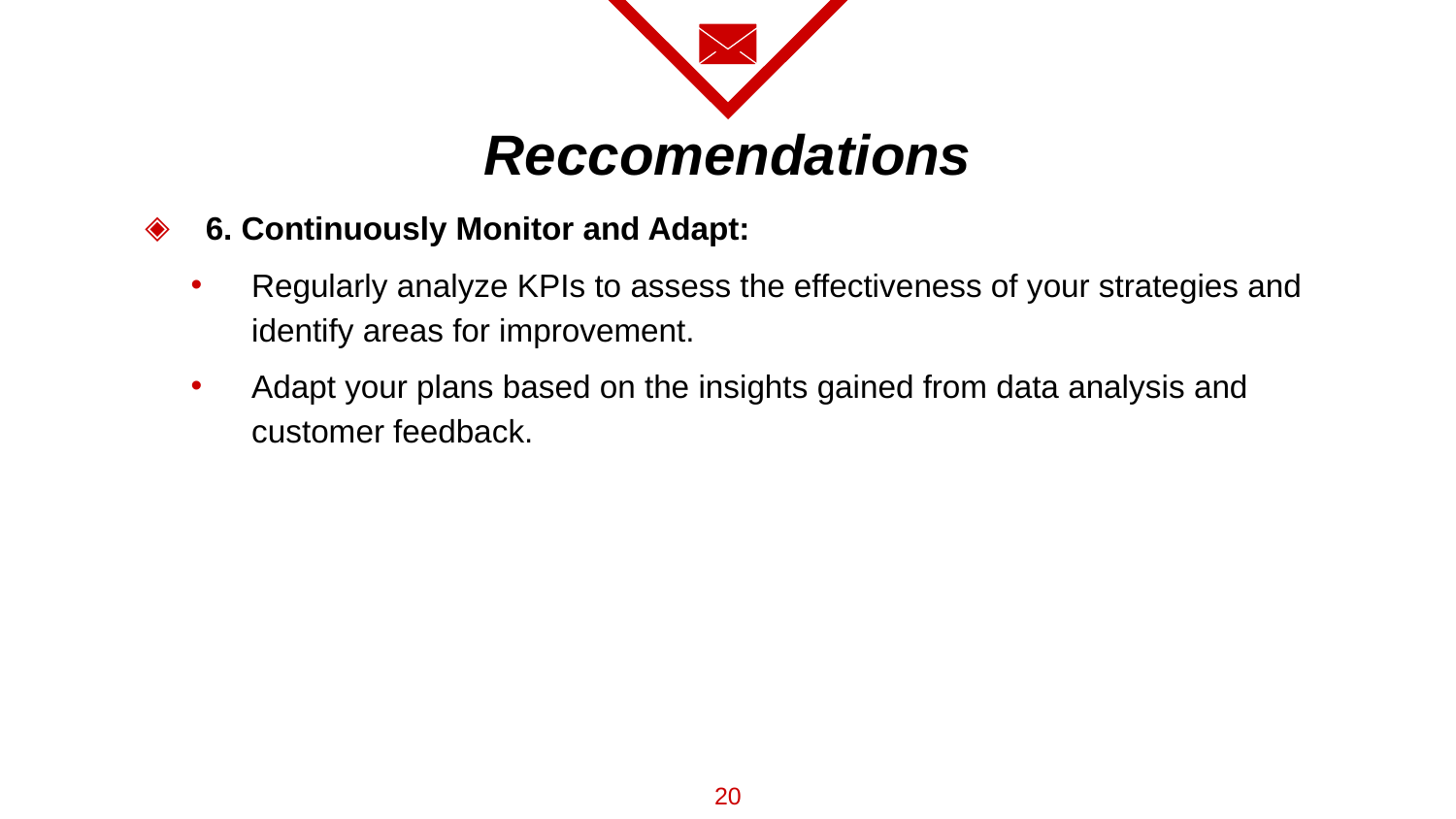

# Reccomendations
6. Continuously Monitor and Adapt:
Regularly analyze KPIs to assess the effectiveness of your strategies and identify areas for improvement.
Adapt your plans based on the insights gained from data analysis and customer feedback.

20